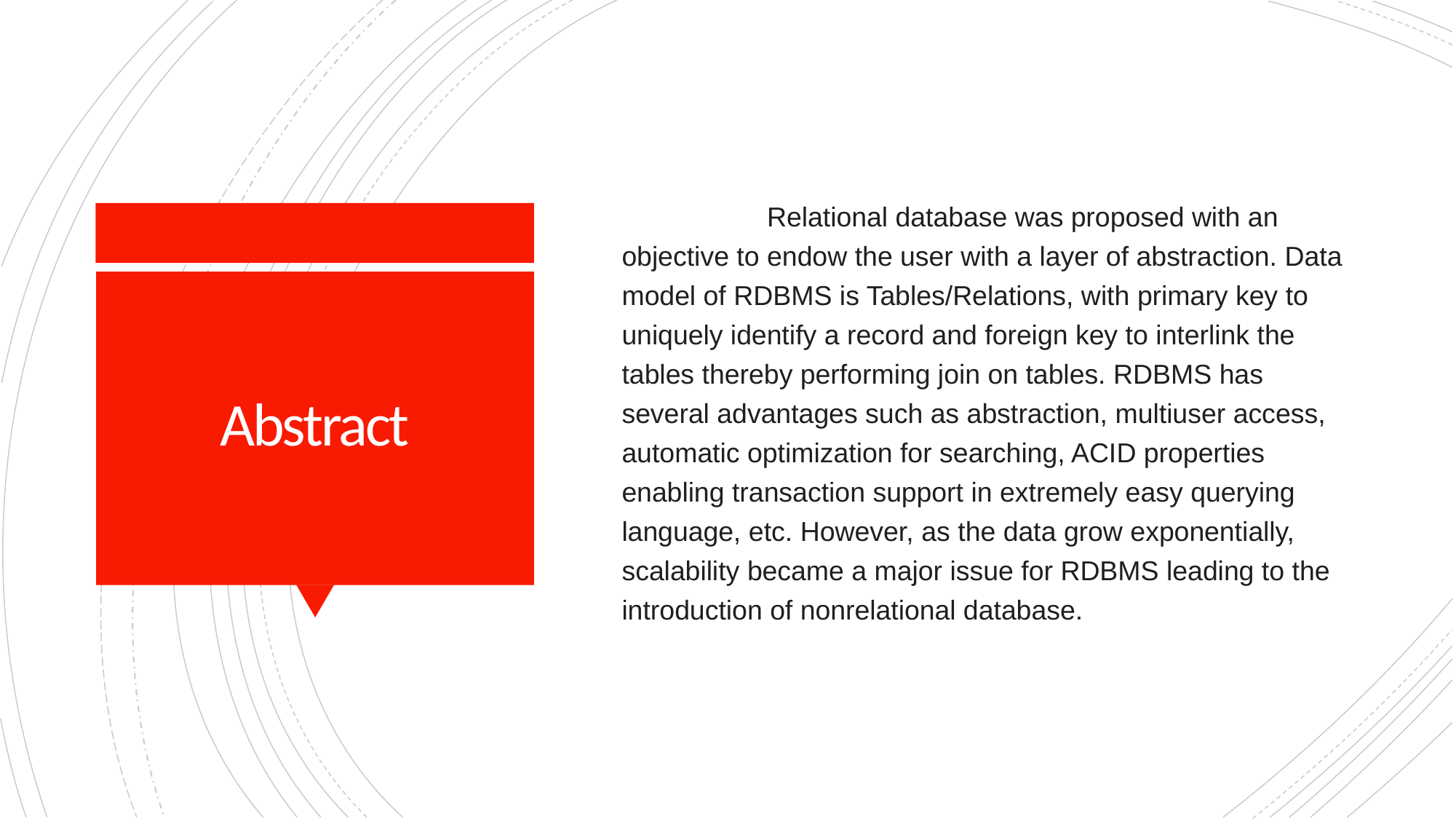

Relational database was proposed with an objective to endow the user with a layer of abstraction. Data model of RDBMS is Tables/Relations, with primary key to uniquely identify a record and foreign key to interlink the tables thereby performing join on tables. RDBMS has several advantages such as abstraction, multiuser access, automatic optimization for searching, ACID properties enabling transaction support in extremely easy querying language, etc. However, as the data grow exponentially, scalability became a major issue for RDBMS leading to the introduction of nonrelational database.
# Abstract